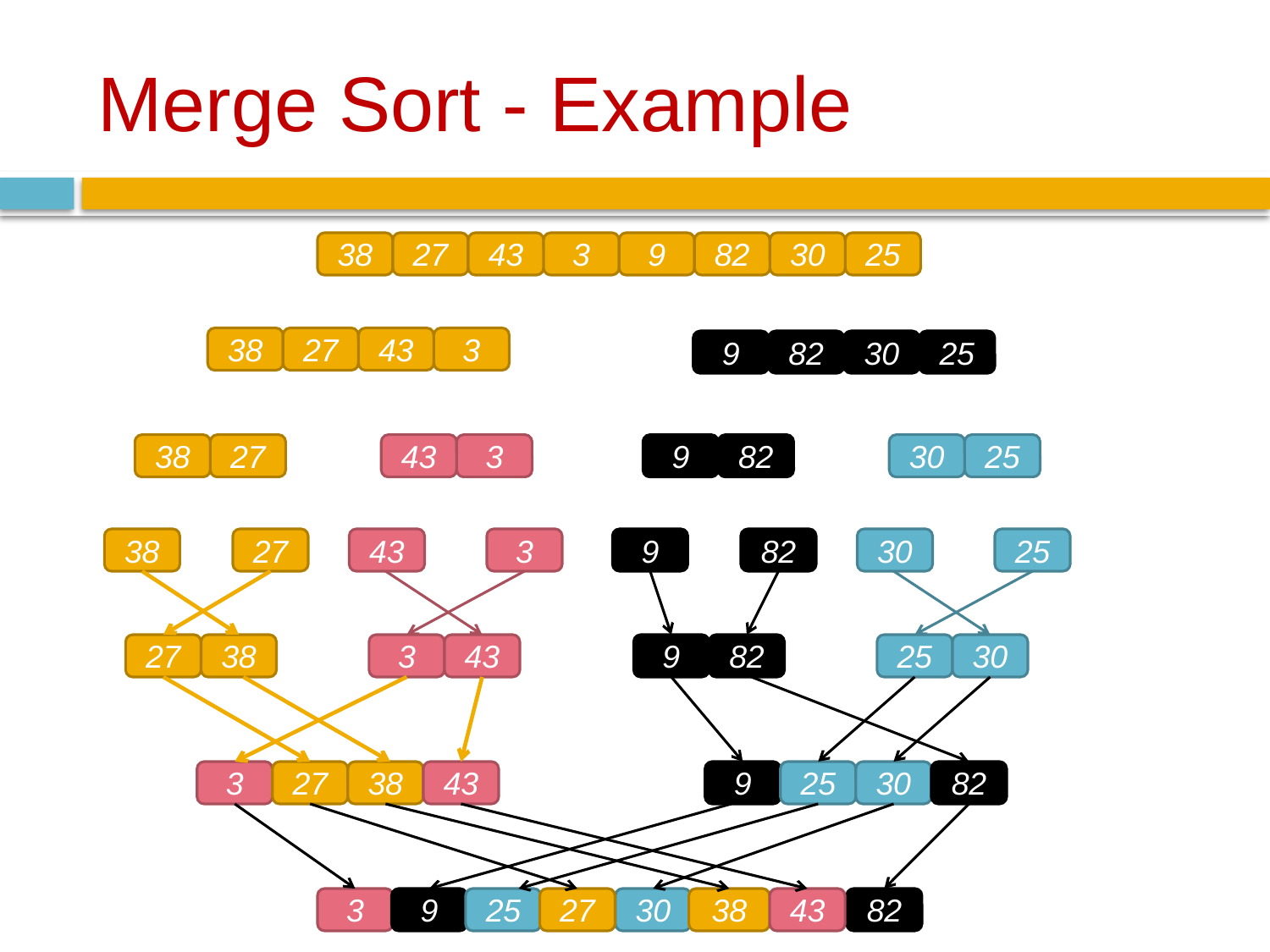

# Merge Sort - Example
38
27
43
3
9
82
30
25
38
27
43
3
9
82
30
25
38
27
43
3
9
82
30
25
38
27
43
3
9
82
30
25
27
38
3
43
9
82
25
30
3
27
38
43
9
25
30
82
3
9
25
27
30
38
43
82